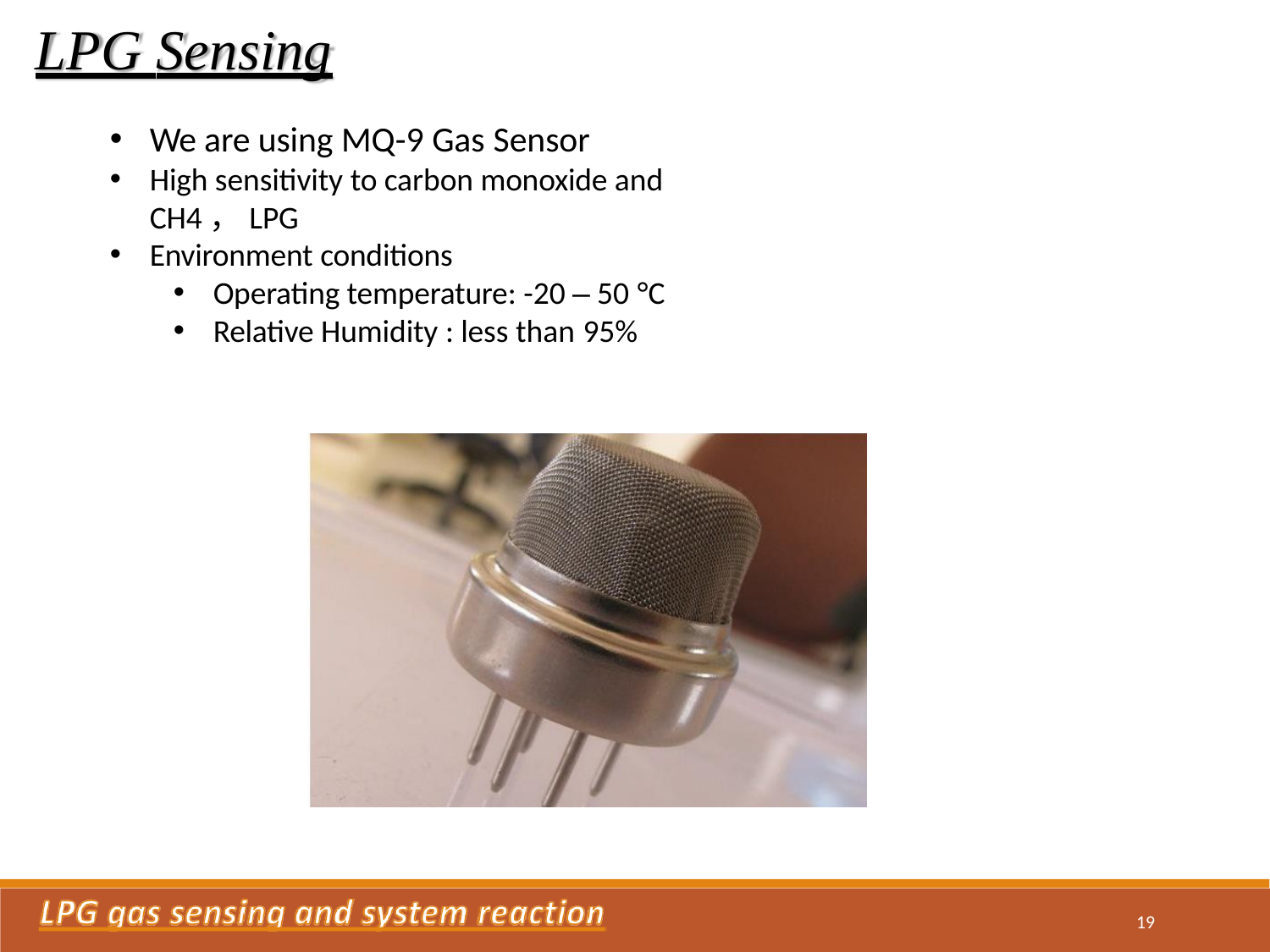

# LPG Sensing

We are using MQ-9 Gas Sensor
High sensitivity to carbon monoxide and CH4，LPG
Environment conditions
Operating temperature: -20 – 50 °C
Relative Humidity : less than 95%

19